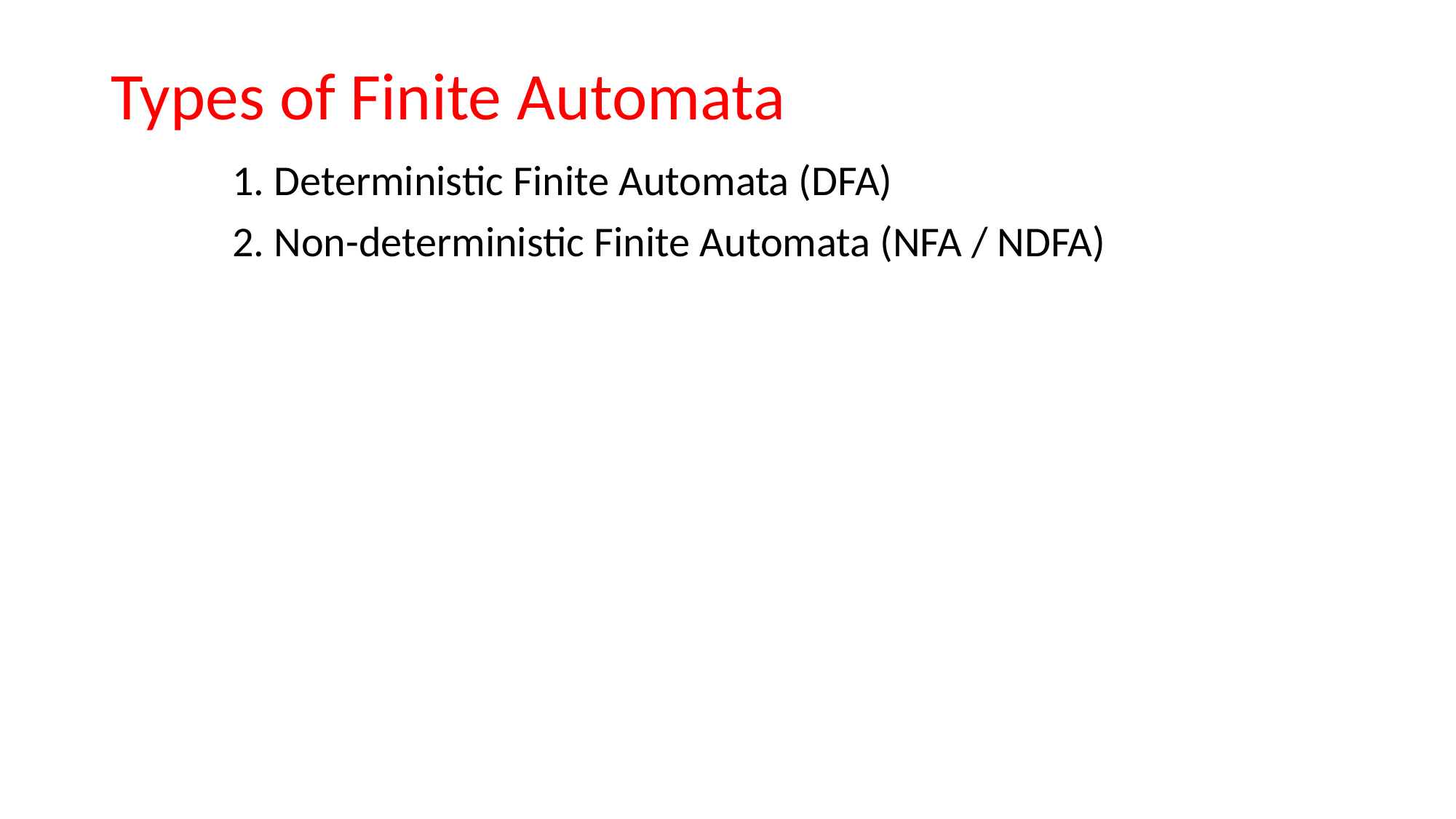

# Types of Finite Automata
	1. Deterministic Finite Automata (DFA)
	2. Non-deterministic Finite Automata (NFA / NDFA)